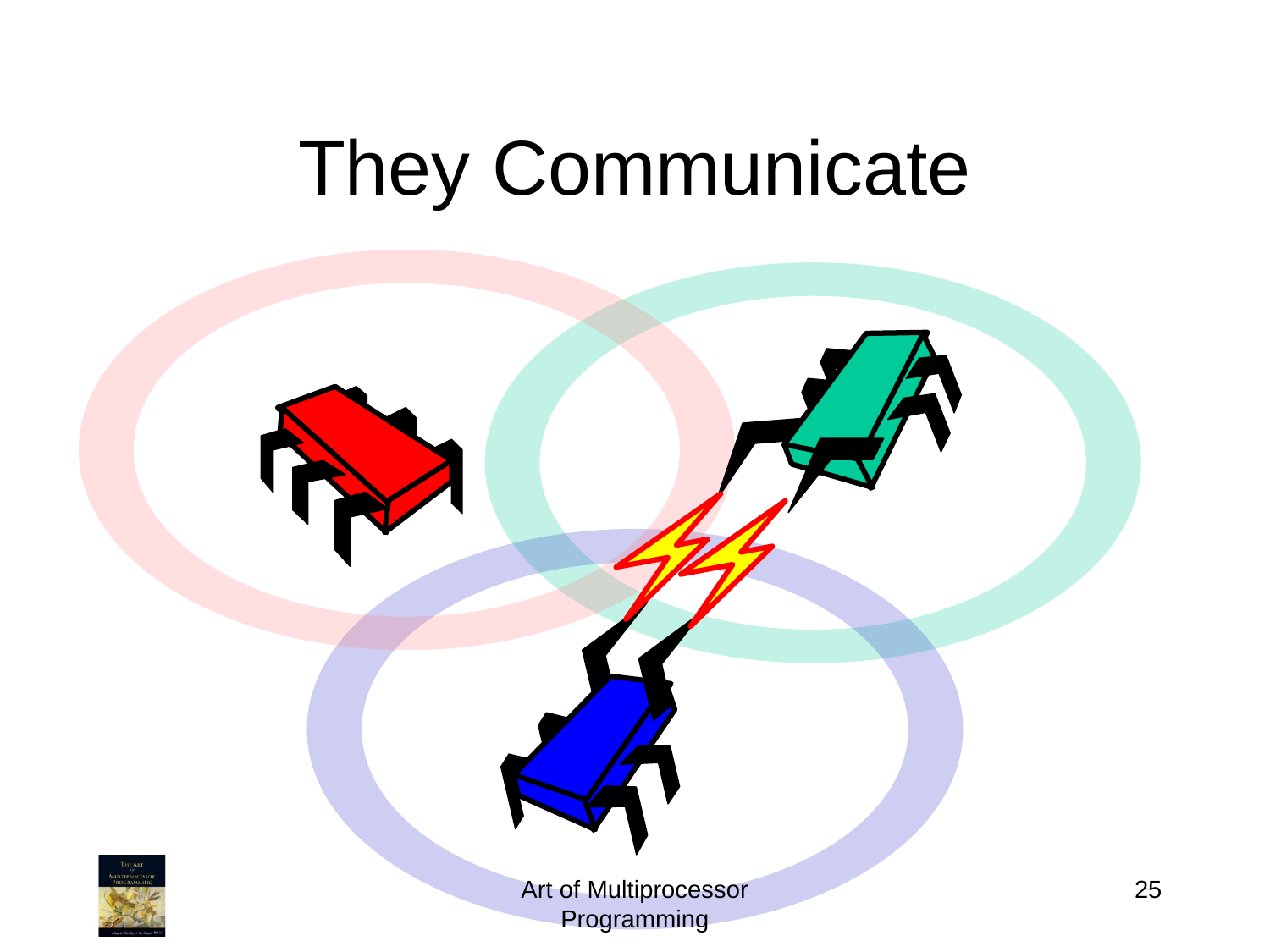

# They Communicate

Art of Multiprocessor Programming
25